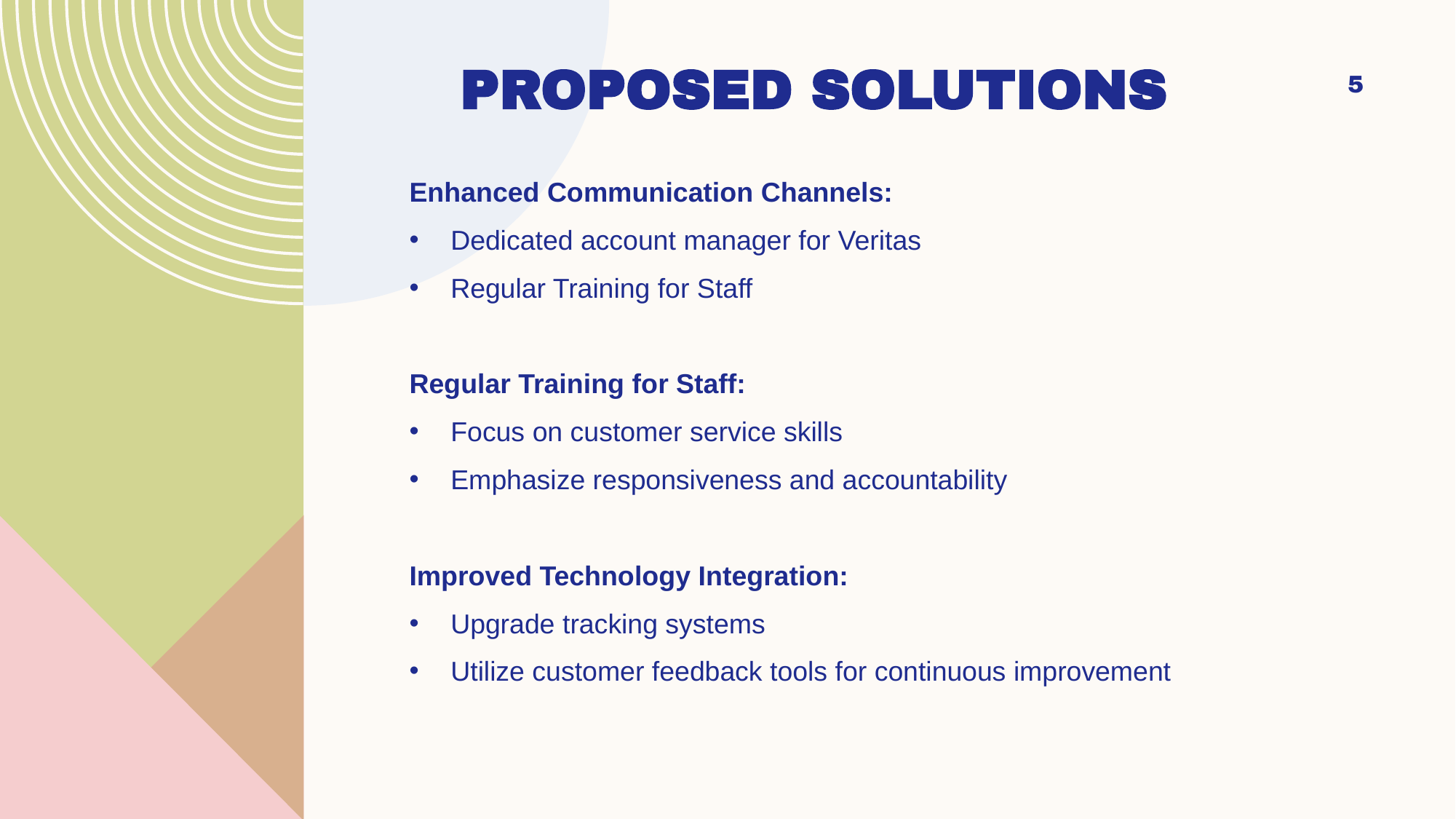

# Proposed solutions
5
Enhanced Communication Channels:
Dedicated account manager for Veritas
Regular Training for Staff

Regular Training for Staff:
Focus on customer service skills
Emphasize responsiveness and accountability

Improved Technology Integration:
Upgrade tracking systems
Utilize customer feedback tools for continuous improvement